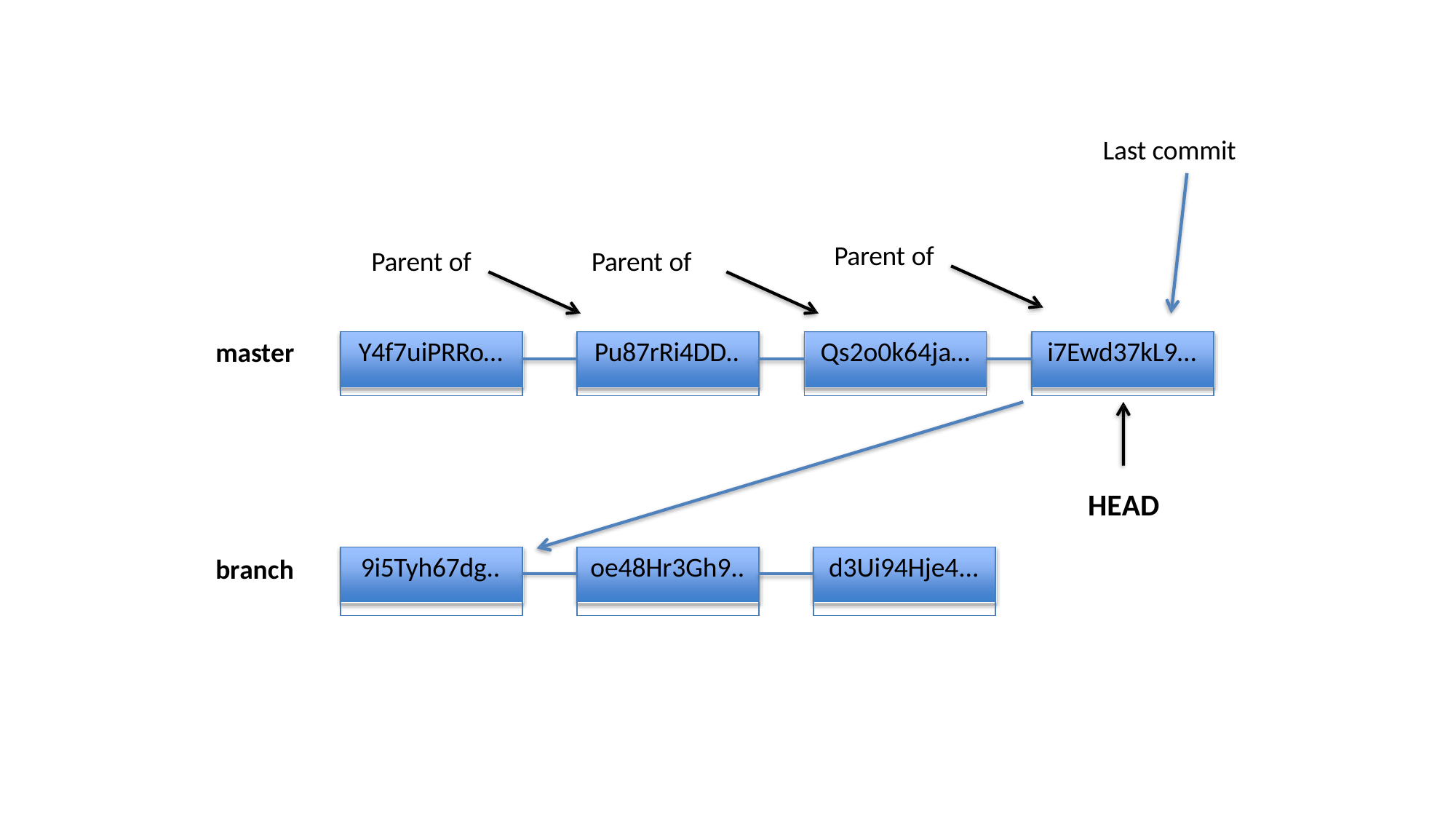

Last commit

Parent of
Parent of
Parent of

| Y4f7uiPRRo… |  | Pu87rRi4DD.. |  | Qs2o0k64ja… |  | i7Ewd37kL9… |
| --- | --- | --- | --- | --- | --- | --- |
|  |  |  |  |  |  |  |
master

HEAD
| 9i5Tyh67dg.. |  | oe48Hr3Gh9.. |  | d3Ui94Hje4... |
| --- | --- | --- | --- | --- |
|  |  |  |  |  |

branch